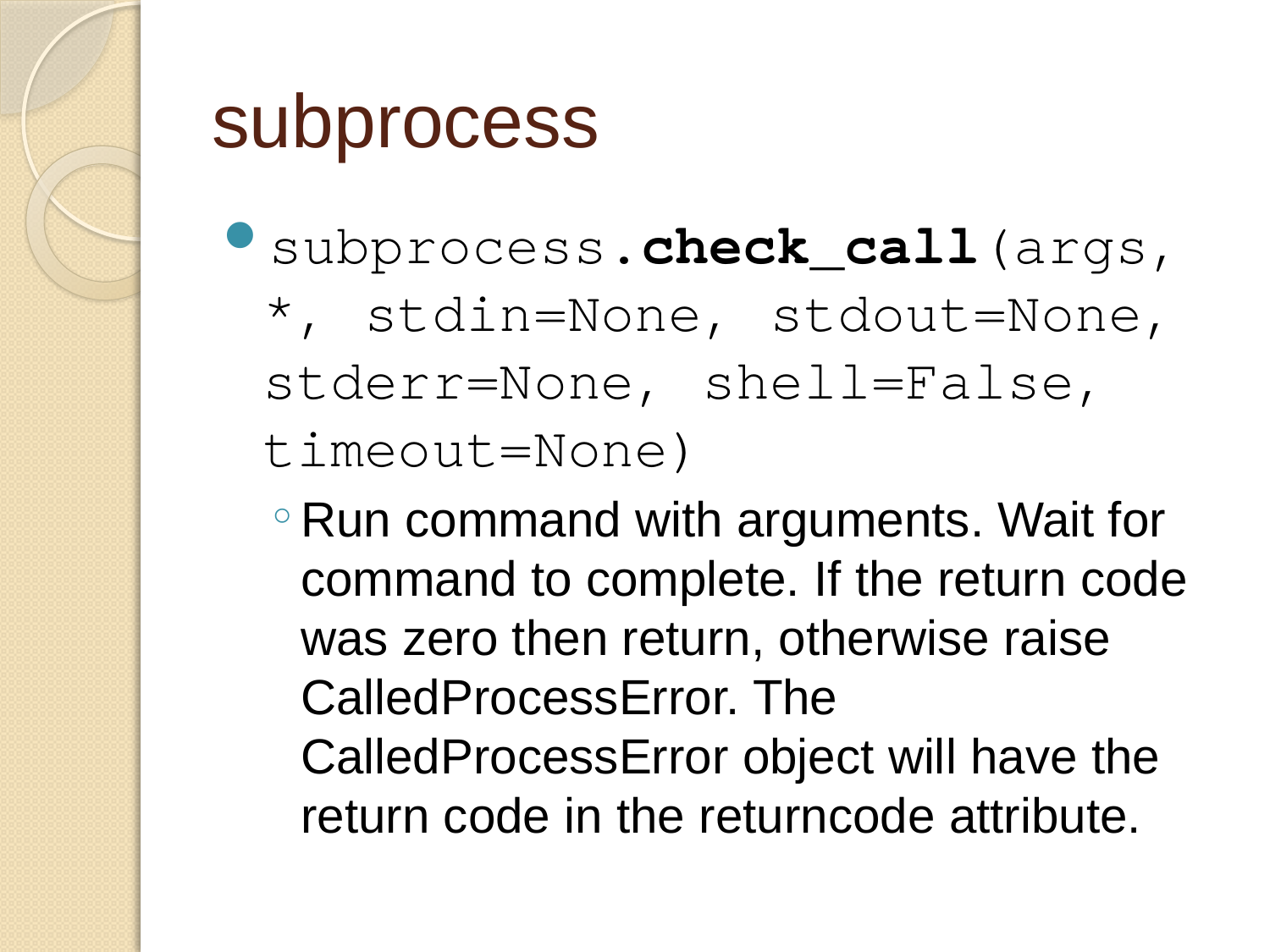

# subprocess
subprocess.check_call(args, *, stdin=None, stdout=None, stderr=None, shell=False, timeout=None)
Run command with arguments. Wait for command to complete. If the return code was zero then return, otherwise raise CalledProcessError. The CalledProcessError object will have the return code in the returncode attribute.